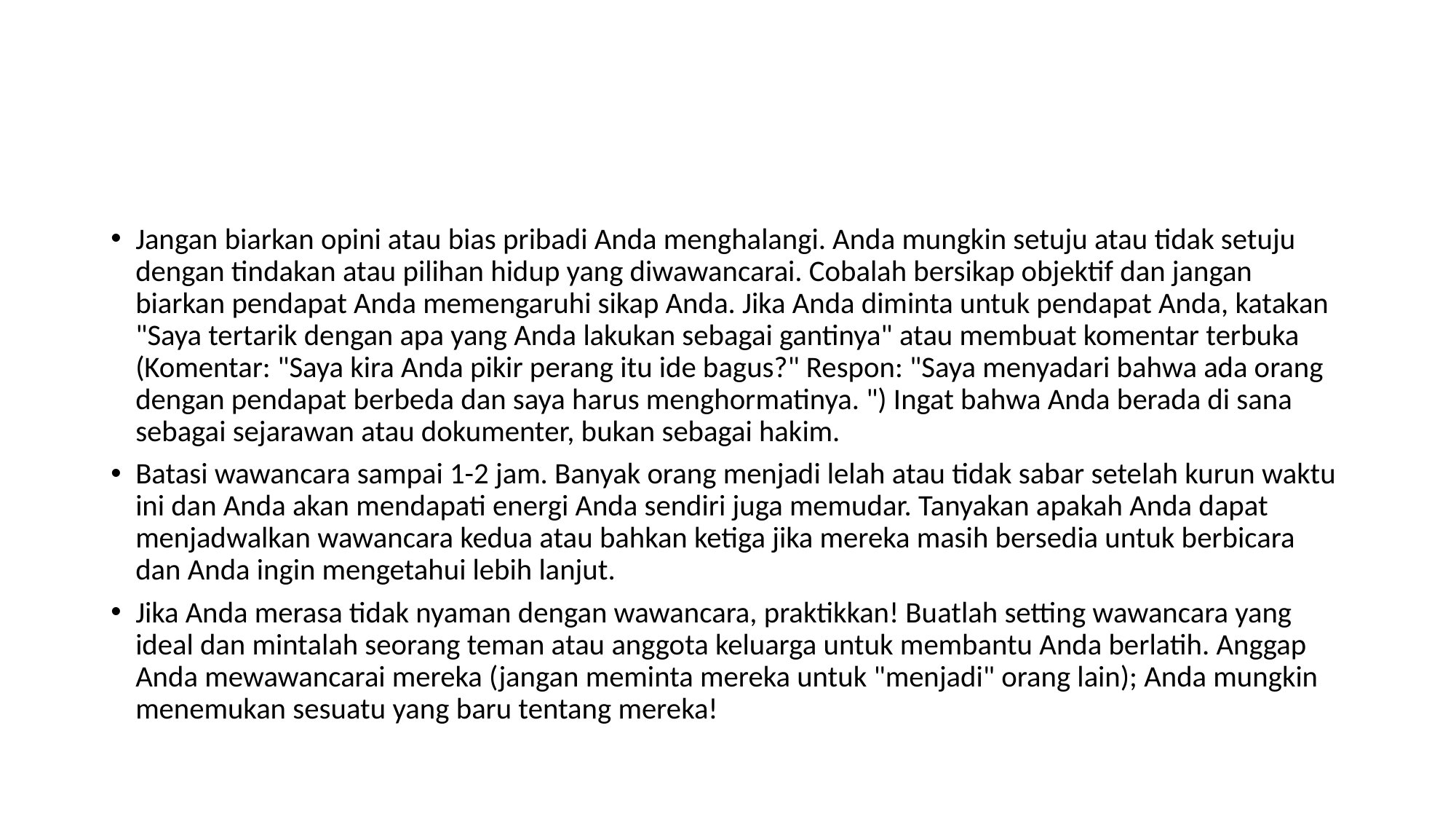

#
Jangan biarkan opini atau bias pribadi Anda menghalangi. Anda mungkin setuju atau tidak setuju dengan tindakan atau pilihan hidup yang diwawancarai. Cobalah bersikap objektif dan jangan biarkan pendapat Anda memengaruhi sikap Anda. Jika Anda diminta untuk pendapat Anda, katakan "Saya tertarik dengan apa yang Anda lakukan sebagai gantinya" atau membuat komentar terbuka (Komentar: "Saya kira Anda pikir perang itu ide bagus?" Respon: "Saya menyadari bahwa ada orang dengan pendapat berbeda dan saya harus menghormatinya. ") Ingat bahwa Anda berada di sana sebagai sejarawan atau dokumenter, bukan sebagai hakim.
Batasi wawancara sampai 1-2 jam. Banyak orang menjadi lelah atau tidak sabar setelah kurun waktu ini dan Anda akan mendapati energi Anda sendiri juga memudar. Tanyakan apakah Anda dapat menjadwalkan wawancara kedua atau bahkan ketiga jika mereka masih bersedia untuk berbicara dan Anda ingin mengetahui lebih lanjut.
Jika Anda merasa tidak nyaman dengan wawancara, praktikkan! Buatlah setting wawancara yang ideal dan mintalah seorang teman atau anggota keluarga untuk membantu Anda berlatih. Anggap Anda mewawancarai mereka (jangan meminta mereka untuk "menjadi" orang lain); Anda mungkin menemukan sesuatu yang baru tentang mereka!